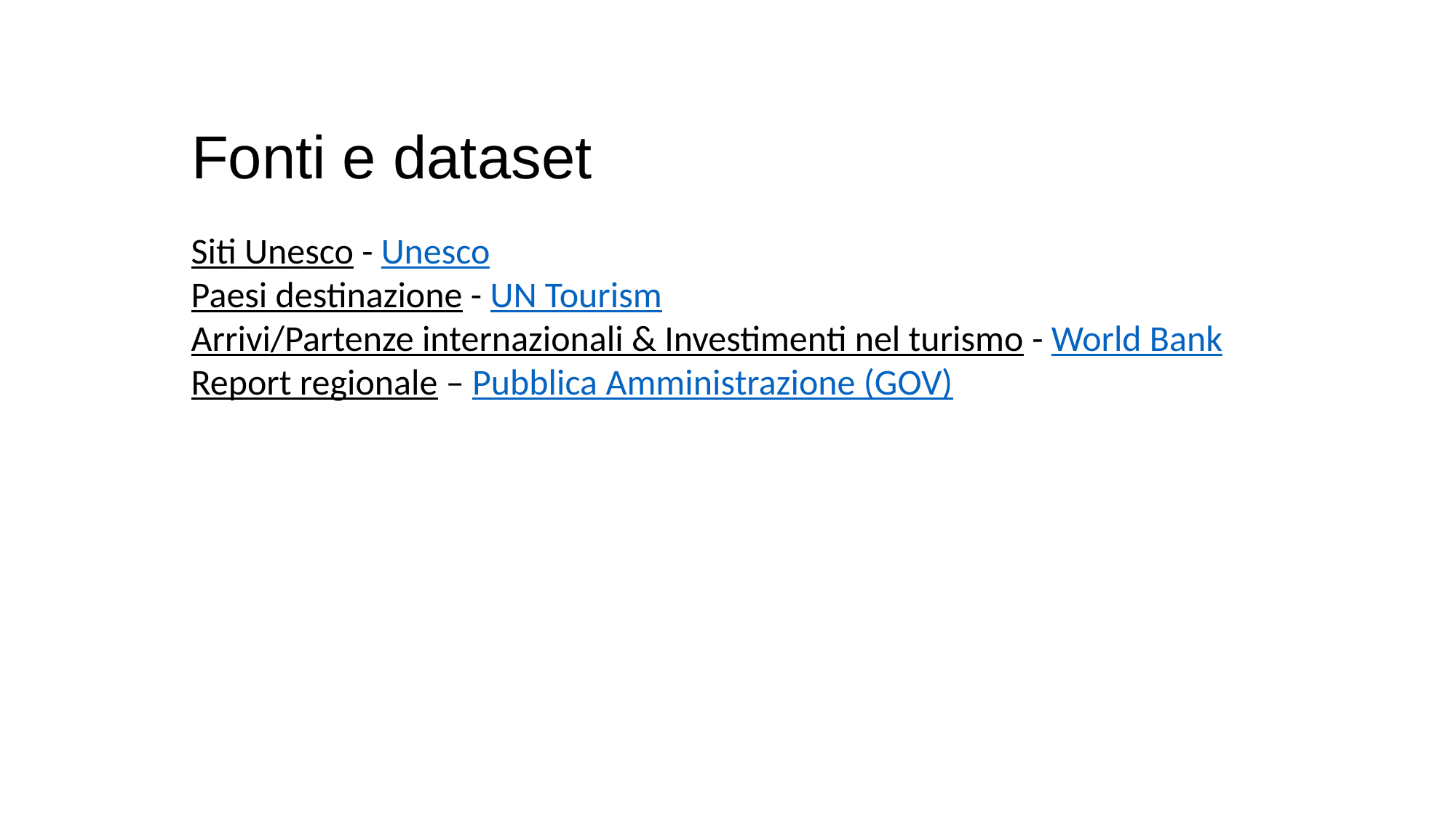

# Fonti e dataset
Siti Unesco - Unesco
Paesi destinazione - UN Tourism
Arrivi/Partenze internazionali & Investimenti nel turismo - World Bank
Report regionale – Pubblica Amministrazione (GOV)